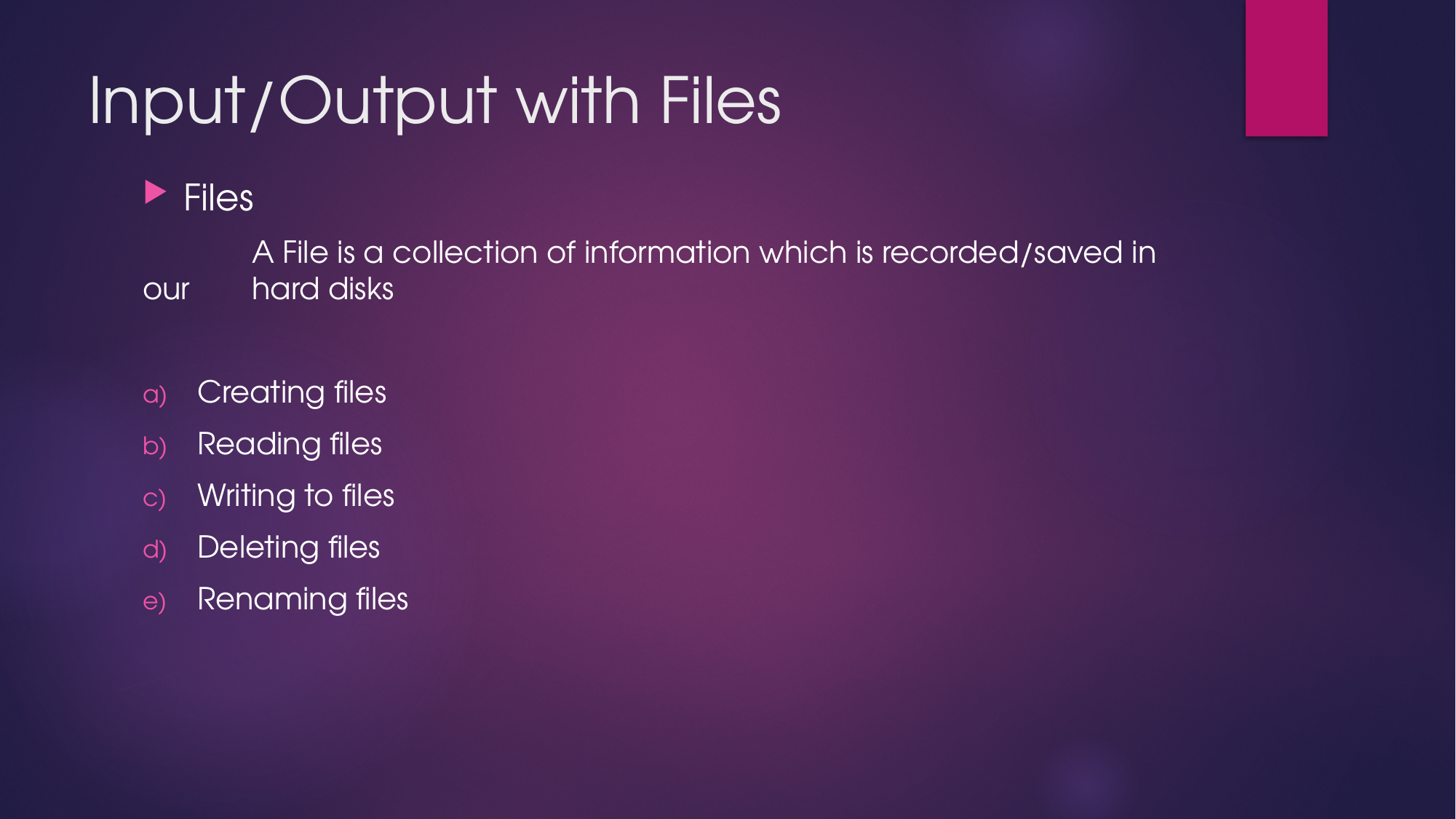

# Input/Output with Files
Files
	A File is a collection of information which is recorded/saved in our 	hard disks

Creating files
Reading files
Writing to files
Deleting files
Renaming files